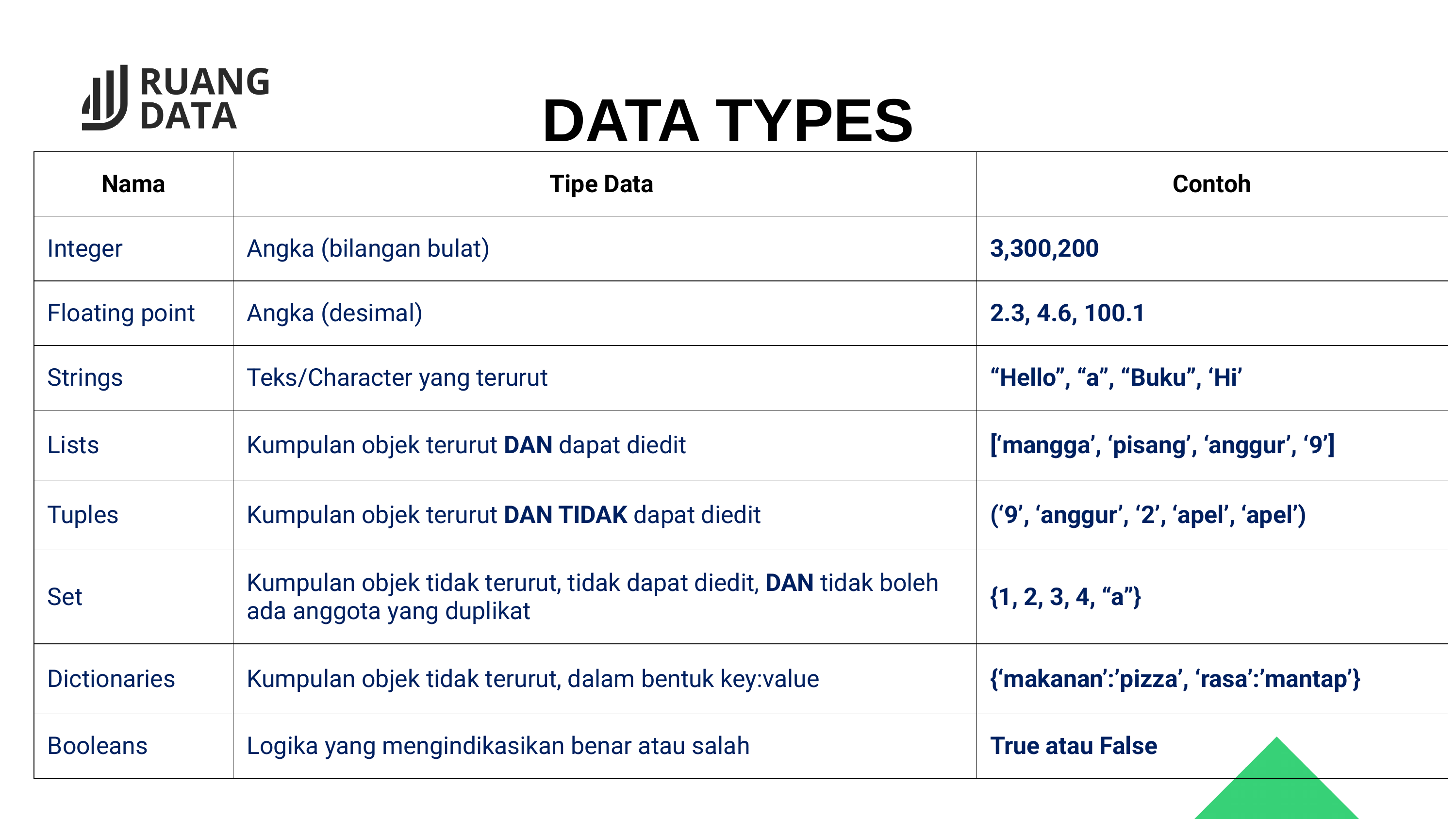

DATA TYPES
08

| Nama | Tipe Data | Contoh |
| --- | --- | --- |
| Integer | Angka (bilangan bulat) | 3,300,200 |
| Floating point | Angka (desimal) | 2.3, 4.6, 100.1 |
| Strings | Teks/Character yang terurut | “Hello”, “a”, “Buku”, ‘Hi’ |
| Lists | Kumpulan objek terurut DAN dapat diedit | [‘mangga’, ‘pisang’, ‘anggur’, ‘9’] |
| Tuples | Kumpulan objek terurut DAN TIDAK dapat diedit | (‘9’, ‘anggur’, ‘2’, ‘apel’, ‘apel’) |
| Set | Kumpulan objek tidak terurut, tidak dapat diedit, DAN tidak boleh ada anggota yang duplikat | {1, 2, 3, 4, “a”} |
| Dictionaries | Kumpulan objek tidak terurut, dalam bentuk key:value | {‘makanan’:’pizza’, ‘rasa’:’mantap’} |
| Booleans | Logika yang mengindikasikan benar atau salah | True atau False |